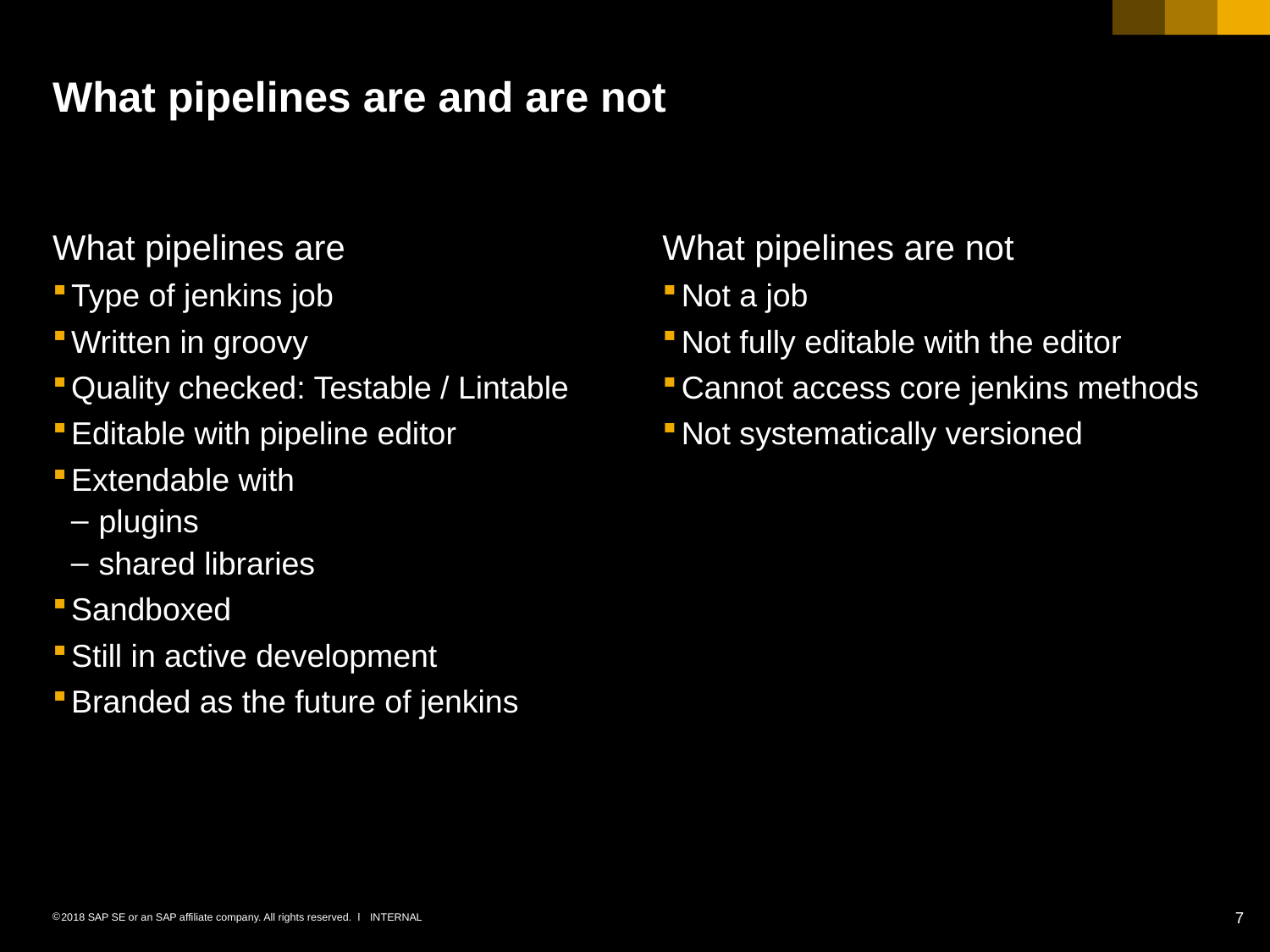

# What pipelines are and are not
What pipelines are
Type of jenkins job
Written in groovy
Quality checked: Testable / Lintable
Editable with pipeline editor
Extendable with
 plugins
 shared libraries
Sandboxed
Still in active development
Branded as the future of jenkins

What pipelines are not
Not a job
Not fully editable with the editor
Cannot access core jenkins methods
Not systematically versioned